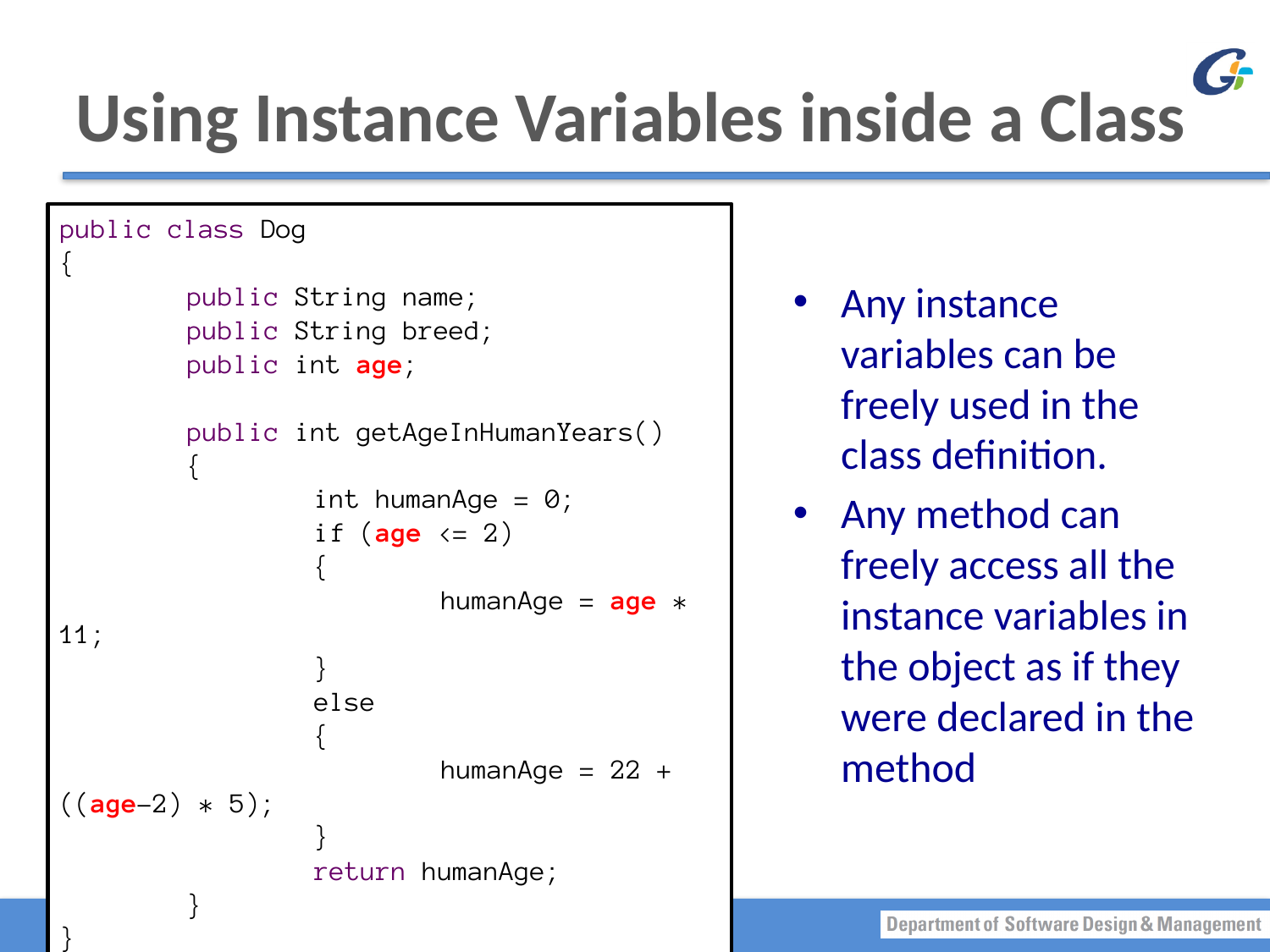

# Using Instance Variables inside a Class
public class Dog
{
	public String name;
	public String breed;
	public int age;

	public int getAgeInHumanYears()
	{
		int humanAge = 0;
		if (age <= 2)
		{
			humanAge = age * 11;
		}
		else
		{
			humanAge = 22 + ((age-2) * 5);
		}
		return humanAge;
	}
}
Any instance variables can be freely used in the class definition.
Any method can freely access all the instance variables in the object as if they were declared in the method